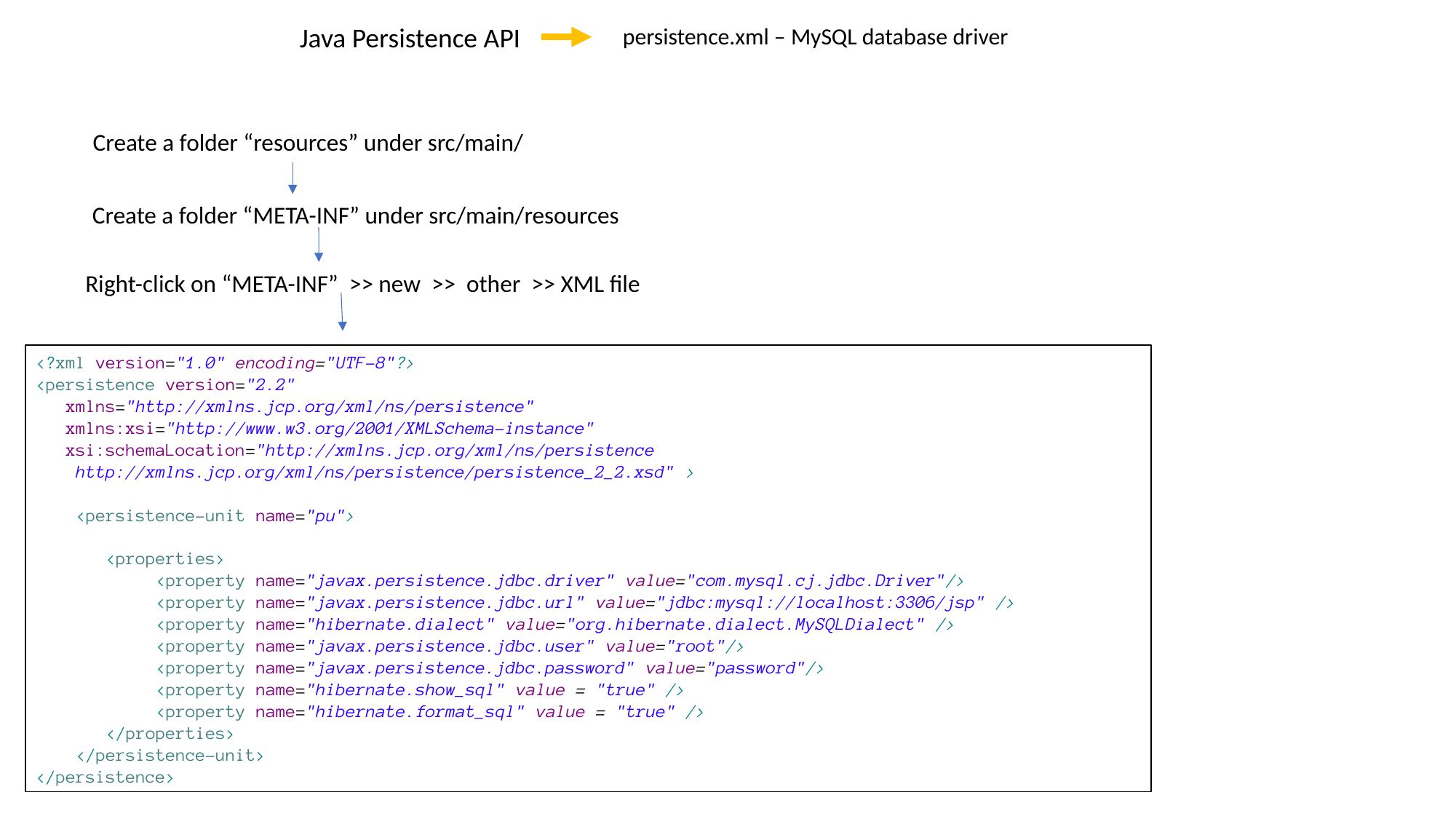

Java Persistence API
# persistence.xml – MySQL database driver
Create a folder “resources” under src/main/
Create a folder “META-INF” under src/main/resources
Right-click on “META-INF”  >> new  >>  other  >> XML file
<?xml version="1.0" encoding="UTF-8"?>
<persistence version="2.2"
   xmlns="http://xmlns.jcp.org/xml/ns/persistence"
   xmlns:xsi="http://www.w3.org/2001/XMLSchema-instance"
   xsi:schemaLocation="http://xmlns.jcp.org/xml/ns/persistence
    http://xmlns.jcp.org/xml/ns/persistence/persistence_2_2.xsd" >

    <persistence-unit name="pu">

       <properties>
            <property name="javax.persistence.jdbc.driver" value="com.mysql.cj.jdbc.Driver"/>
            <property name="javax.persistence.jdbc.url" value="jdbc:mysql://localhost:3306/jsp" />
            <property name="hibernate.dialect" value="org.hibernate.dialect.MySQLDialect" />
            <property name="javax.persistence.jdbc.user" value="root"/>
            <property name="javax.persistence.jdbc.password" value="password"/>
            <property name="hibernate.show_sql" value = "true" />
            <property name="hibernate.format_sql" value = "true" />
       </properties>
    </persistence-unit>
</persistence>